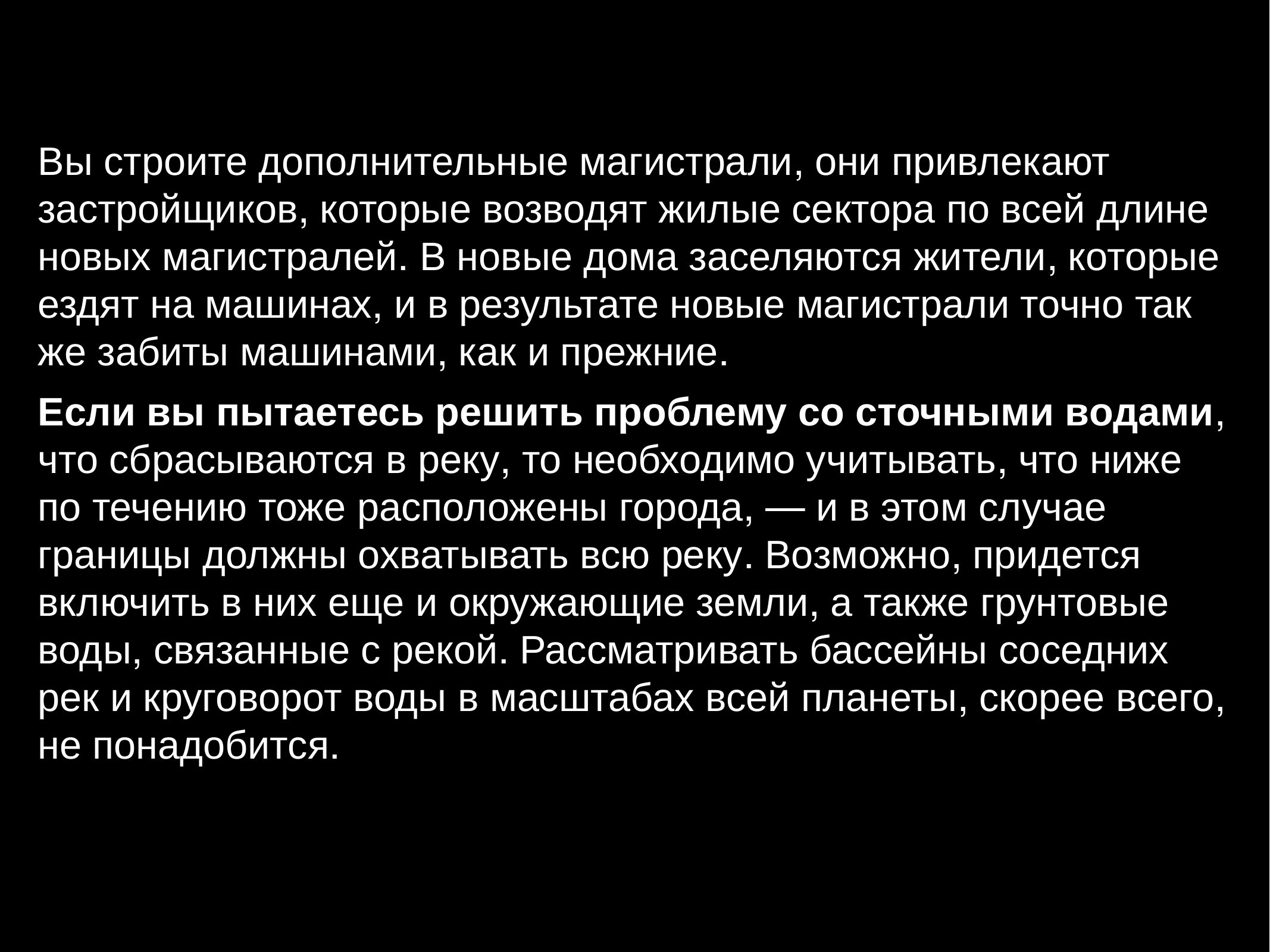

28
Вы строите дополнительные магистрали, они привлекают застройщиков, которые возводят жилые сектора по всей длине новых магистралей. В новые дома заселяются жители, которые ездят на машинах, и в результате новые магистрали точно так же забиты машинами, как и прежние.
Если вы пытаетесь решить проблему со сточными водами, что сбрасываются в реку, то необходимо учитывать, что ниже по течению тоже расположены города, — и в этом случае границы должны охватывать всю реку. Возможно, придется включить в них еще и окружающие земли, а также грунтовые воды, связанные с рекой. Рассматривать бассейны соседних рек и круговорот воды в масштабах всей планеты, скорее всего, не понадобится.